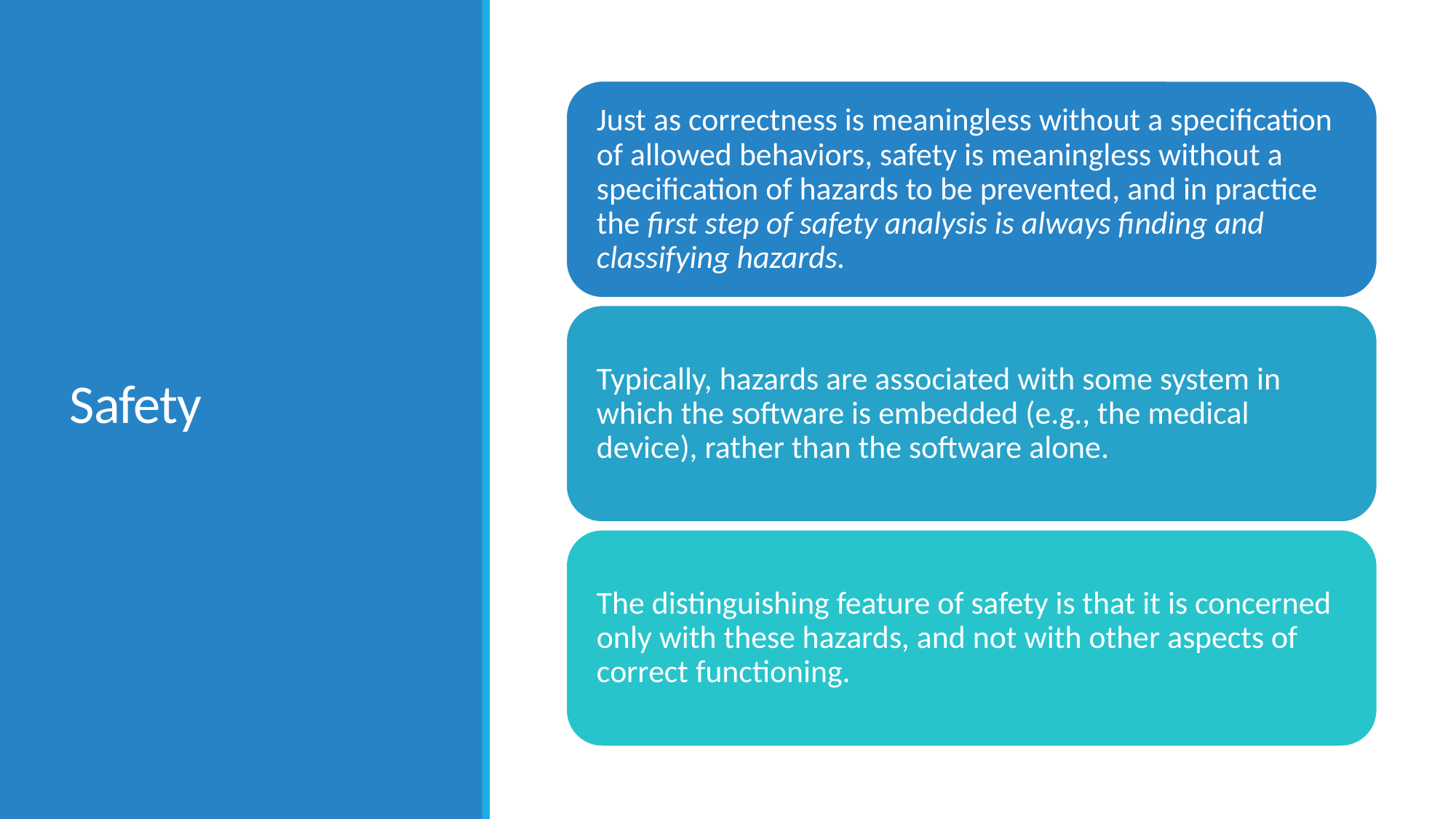

# Safety
Just as correctness is meaningless without a specification of allowed behaviors, safety is meaningless without a specification of hazards to be prevented, and in practice the first step of safety analysis is always finding and classifying hazards.
Typically, hazards are associated with some system in which the software is embedded (e.g., the medical device), rather than the software alone.
The distinguishing feature of safety is that it is concerned only with these hazards, and not with other aspects of correct functioning.